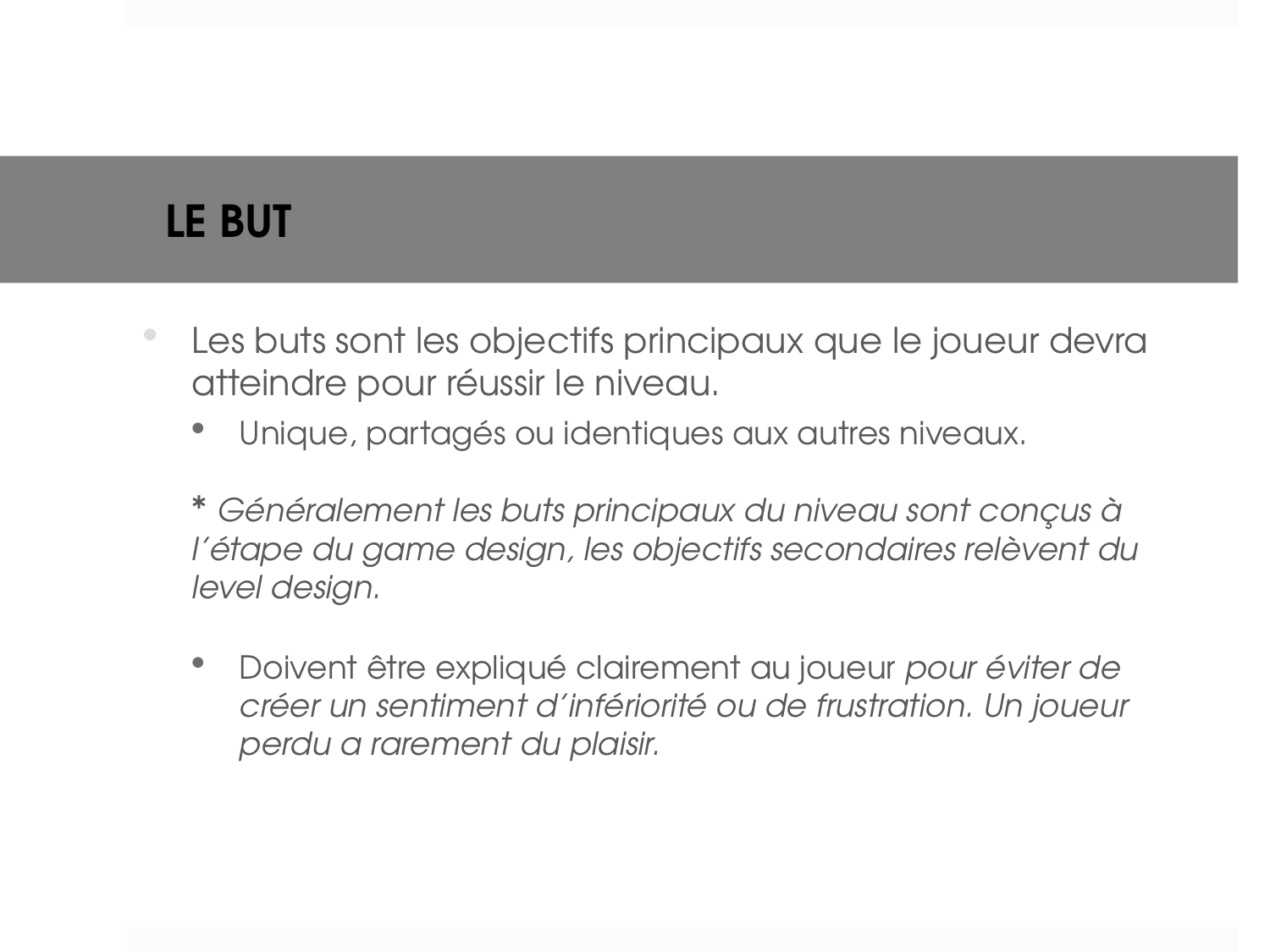

# Le BUT
Les buts sont les objectifs principaux que le joueur devra atteindre pour réussir le niveau.
Unique, partagés ou identiques aux autres niveaux.
	* Généralement les buts principaux du niveau sont conçus à l’étape du game design, les objectifs secondaires relèvent du level design.
Doivent être expliqué clairement au joueur pour éviter de créer un sentiment d’infériorité ou de frustration. Un joueur perdu a rarement du plaisir.